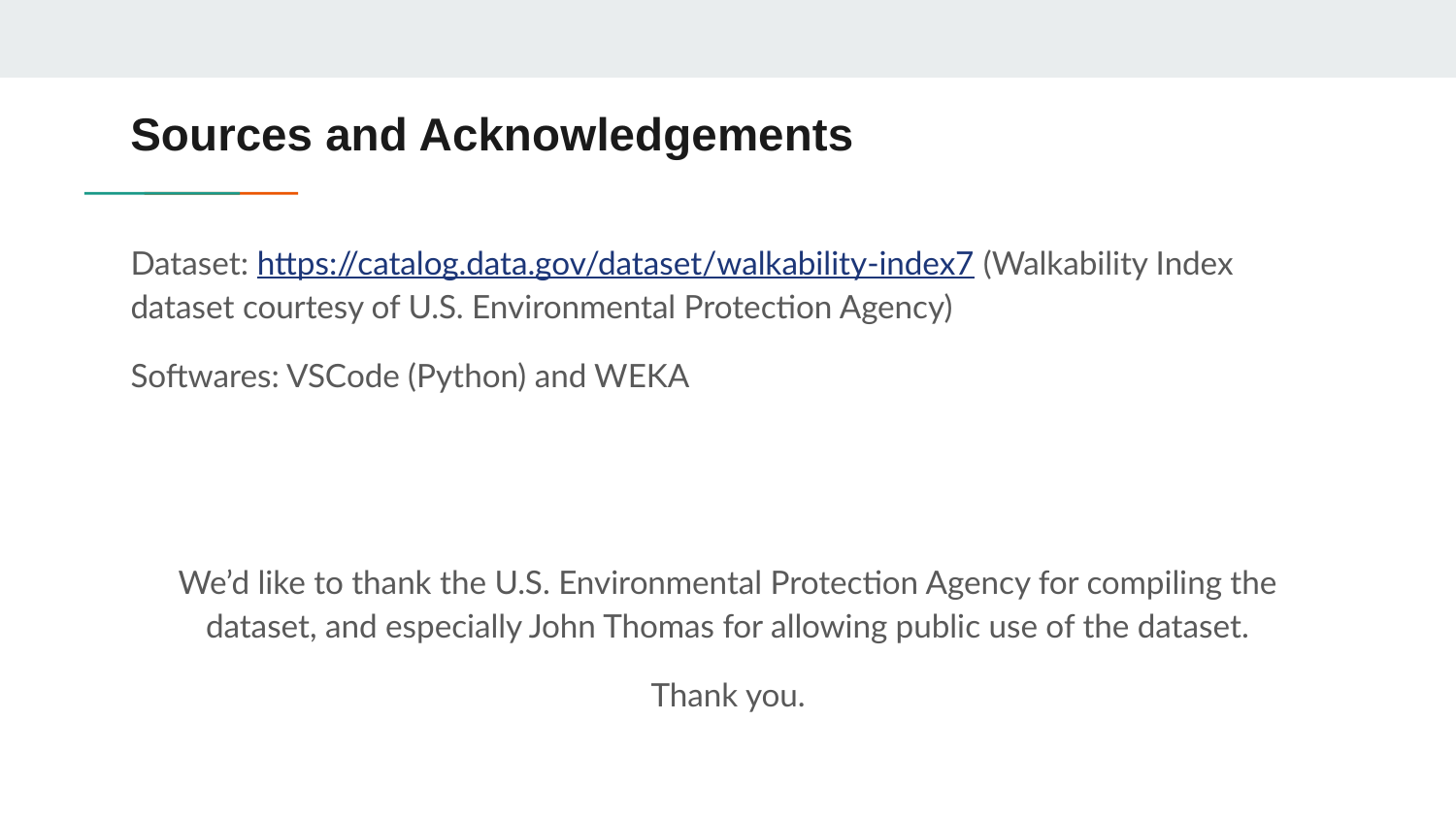

# Sources and Acknowledgements
Dataset: https://catalog.data.gov/dataset/walkability-index7 (Walkability Index dataset courtesy of U.S. Environmental Protection Agency)
Softwares: VSCode (Python) and WEKA

We’d like to thank the U.S. Environmental Protection Agency for compiling the dataset, and especially John Thomas for allowing public use of the dataset.
Thank you.